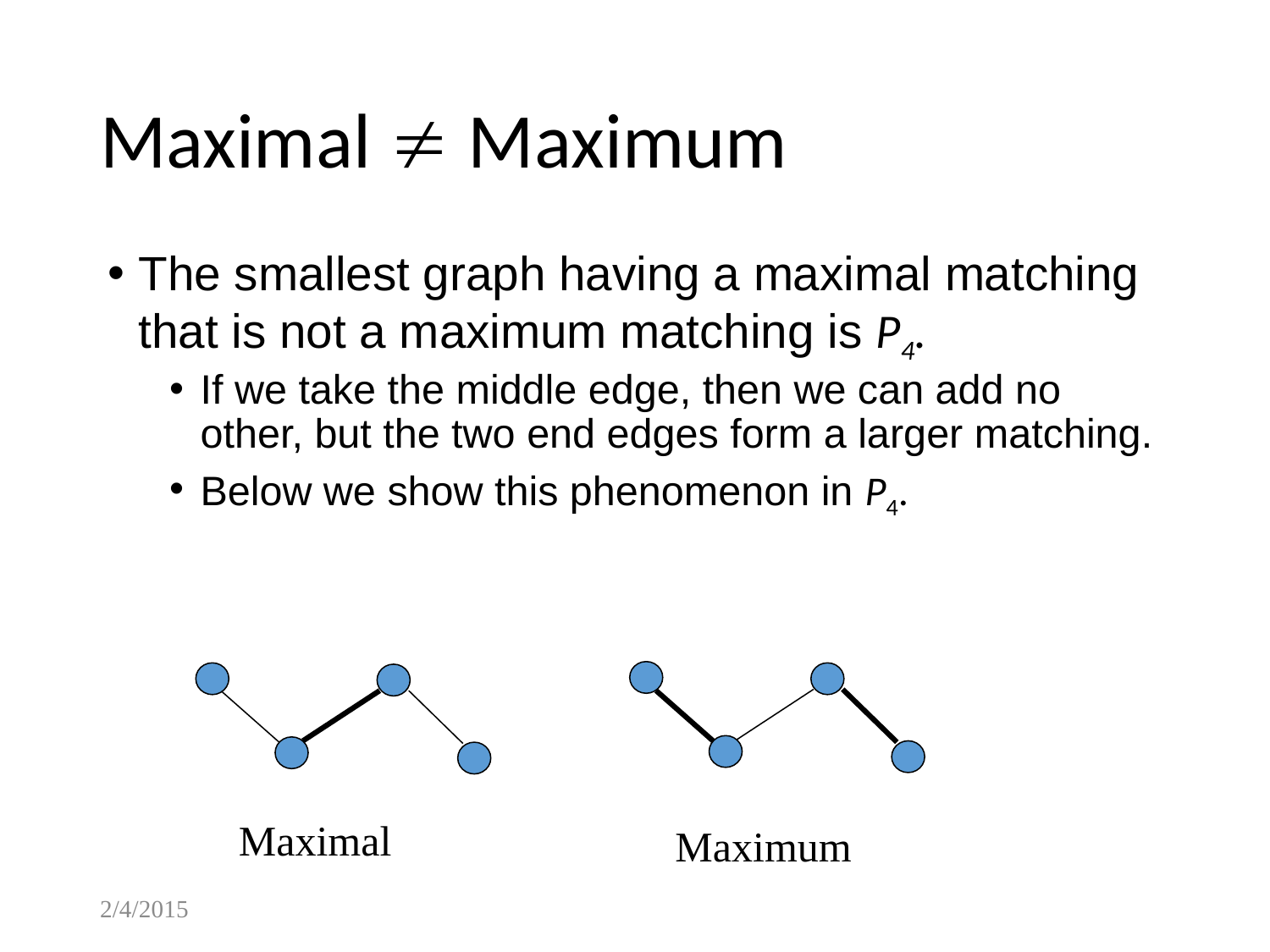

# Maximal ≠ Maximum
The smallest graph having a maximal matching that is not a maximum matching is P4.
If we take the middle edge, then we can add no other, but the two end edges form a larger matching.
Below we show this phenomenon in P4.

Maximal
Maximum
2/4/2015